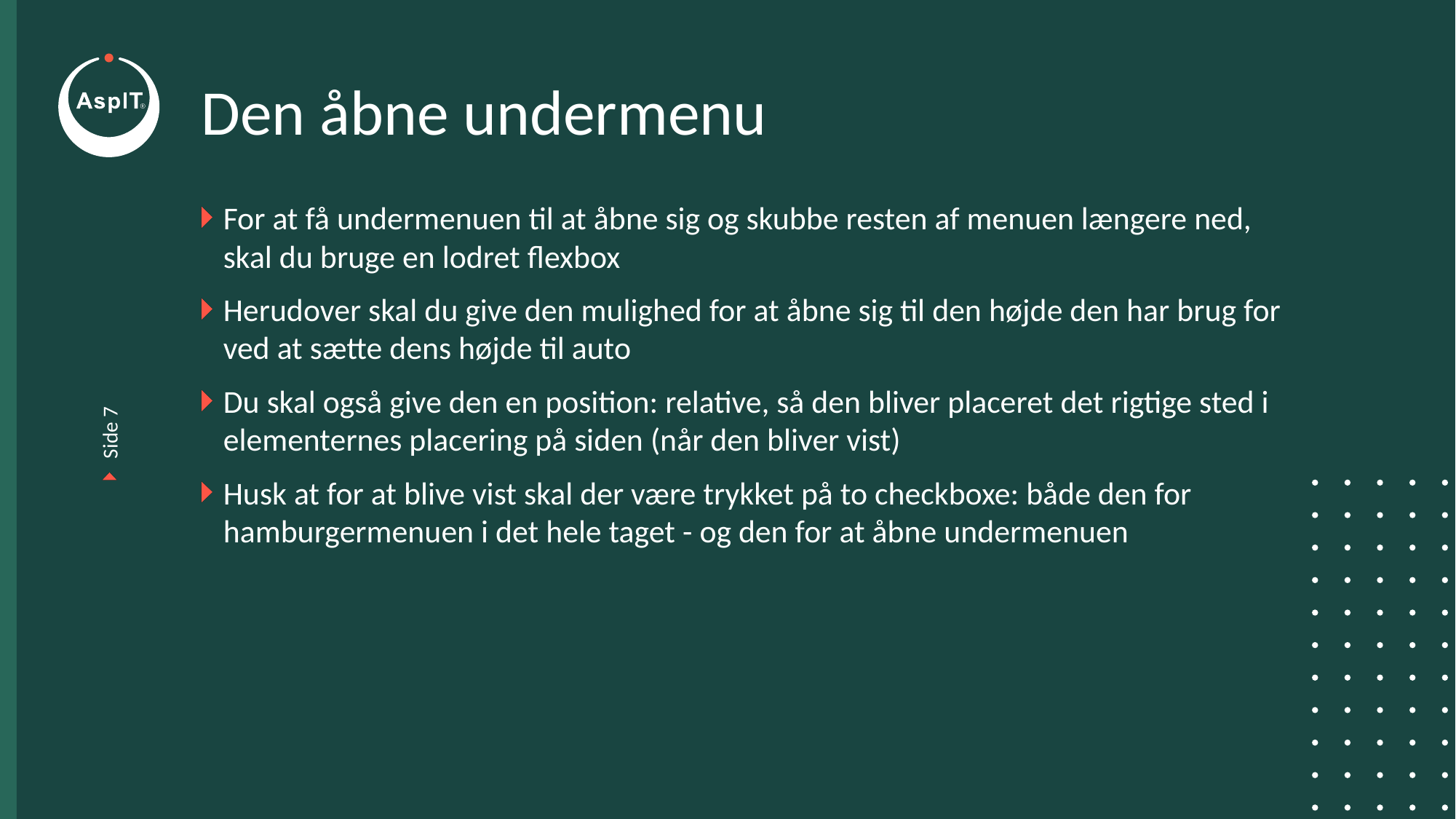

# Den åbne undermenu
For at få undermenuen til at åbne sig og skubbe resten af menuen længere ned, skal du bruge en lodret flexbox
Herudover skal du give den mulighed for at åbne sig til den højde den har brug for ved at sætte dens højde til auto
Du skal også give den en position: relative, så den bliver placeret det rigtige sted i elementernes placering på siden (når den bliver vist)
Husk at for at blive vist skal der være trykket på to checkboxe: både den for hamburgermenuen i det hele taget - og den for at åbne undermenuen
Side 7